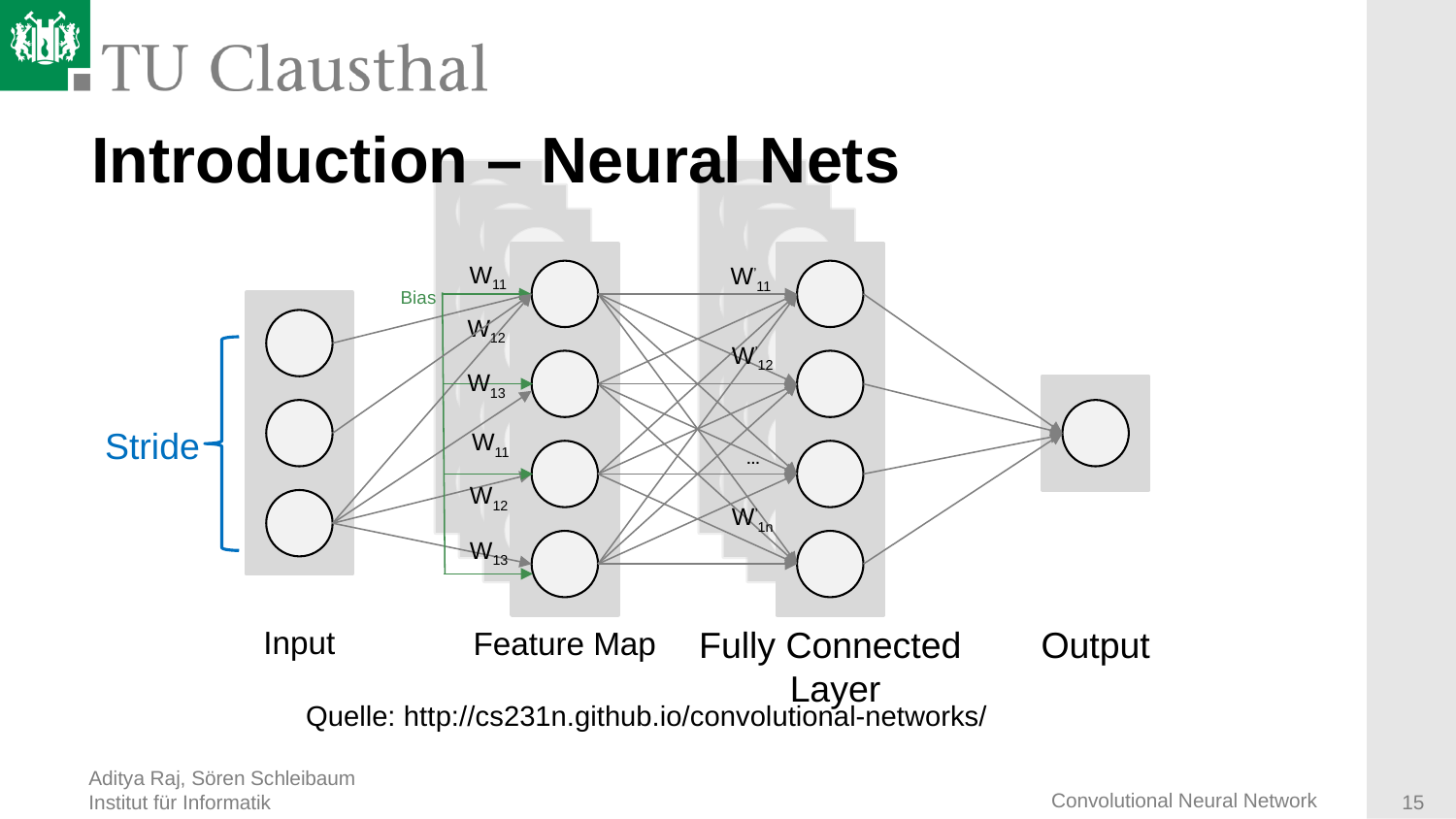

# Introduction – Neural Nets

Input
Fully Connected
 Layer
Output
Feature Map
Quelle: http://cs231n.github.io/convolutional-networks/
W11
W’11
Bias
W12
W’12

W13
Stride
W11
…
W12
W’1n
W13